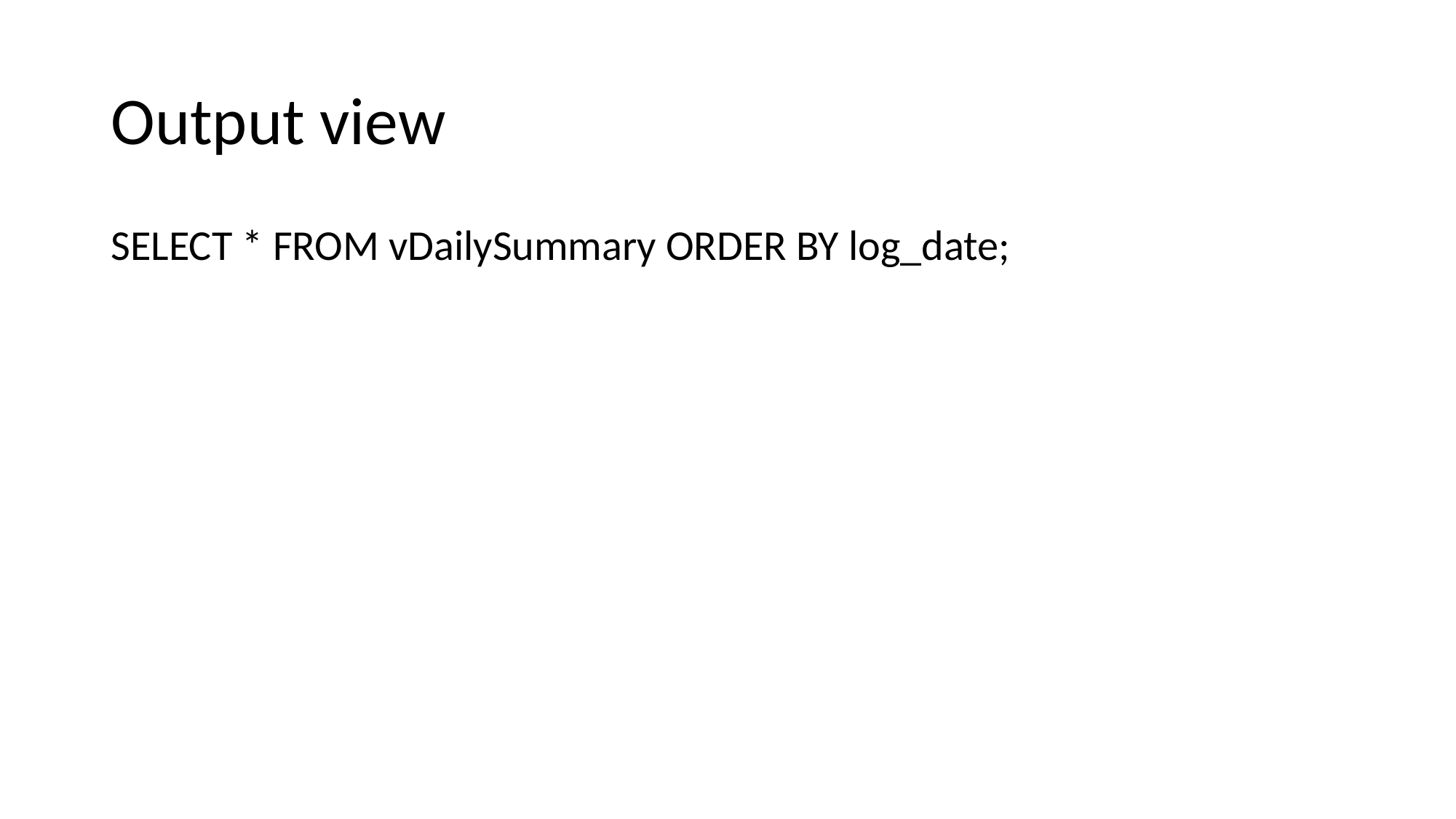

# Output view
SELECT * FROM vDailySummary ORDER BY log_date;